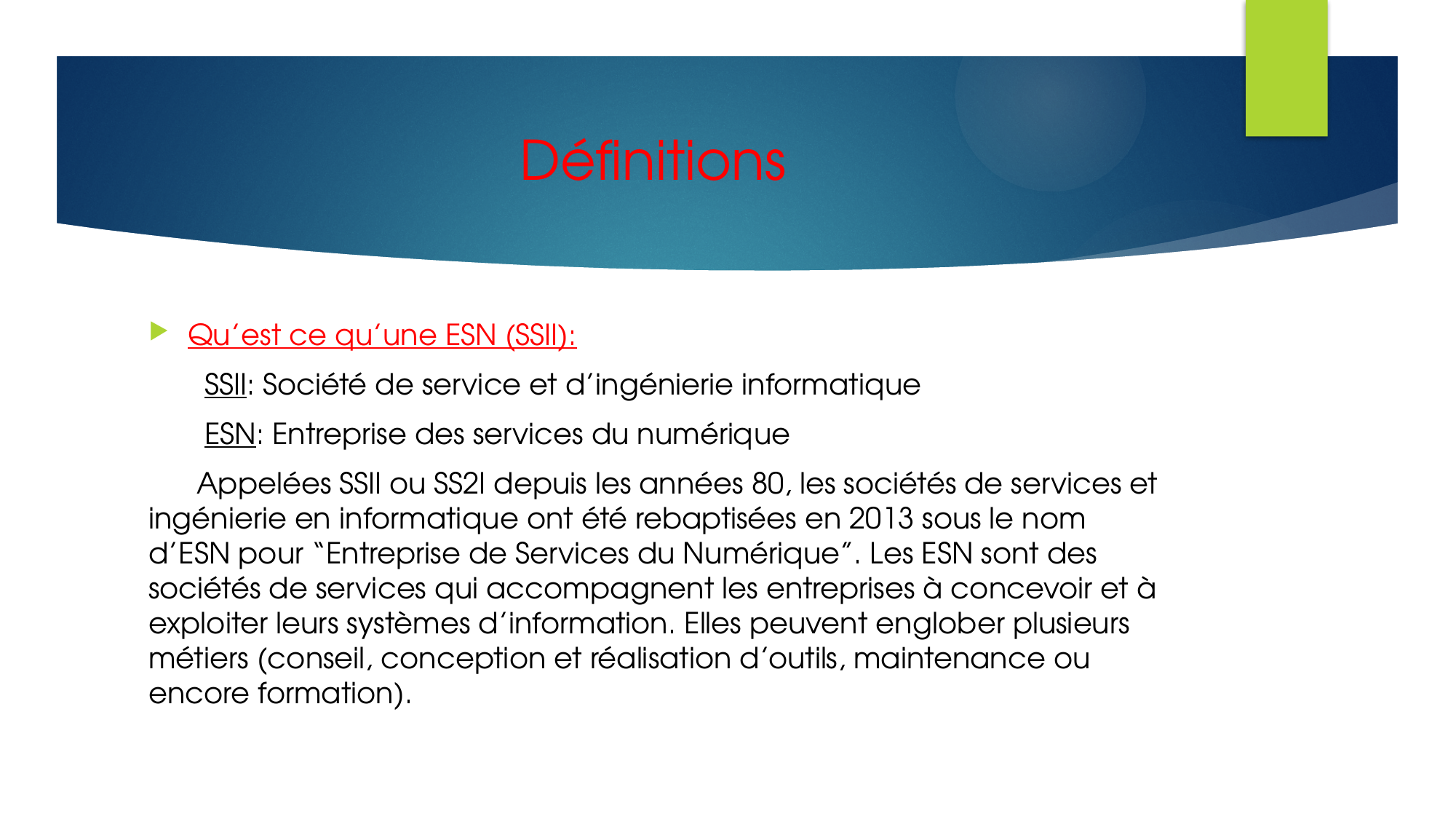

# Définitions
Qu’est ce qu’une ESN (SSII):
       SSII: Société de service et d’ingénierie informatique
       ESN: Entreprise des services du numérique
      Appelées SSII ou SS2I depuis les années 80, les sociétés de services et ingénierie en informatique ont été rebaptisées en 2013 sous le nom d’ESN pour “Entreprise de Services du Numérique”. Les ESN sont des sociétés de services qui accompagnent les entreprises à concevoir et à exploiter leurs systèmes d’information. Elles peuvent englober plusieurs métiers (conseil, conception et réalisation d’outils, maintenance ou encore formation).